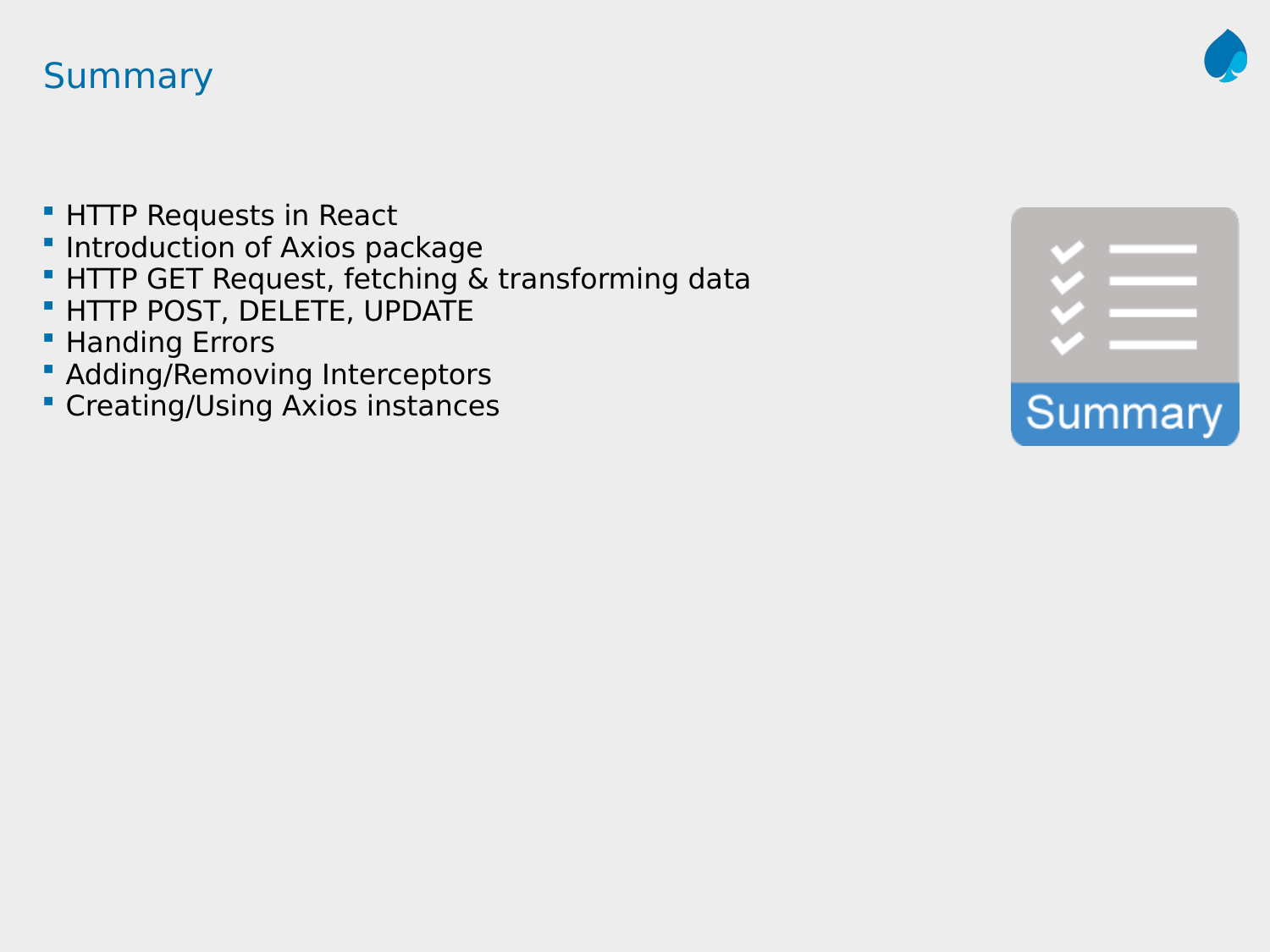

# Summary
HTTP Requests in React
Introduction of Axios package
HTTP GET Request, fetching & transforming data
HTTP POST, DELETE, UPDATE
Handing Errors
Adding/Removing Interceptors
Creating/Using Axios instances